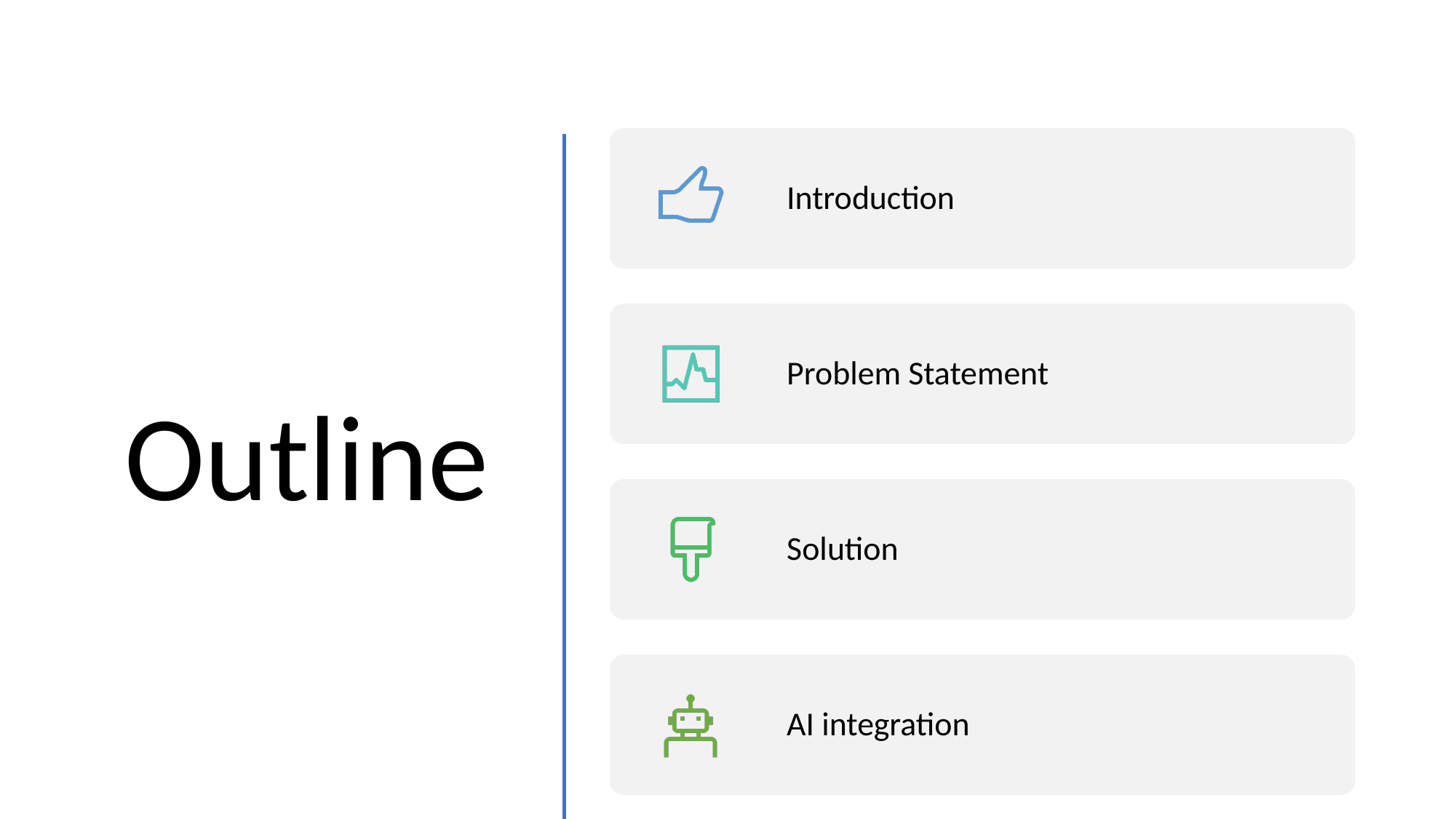

# Outline
Introduction
Problem Statement
Solution
AI integration